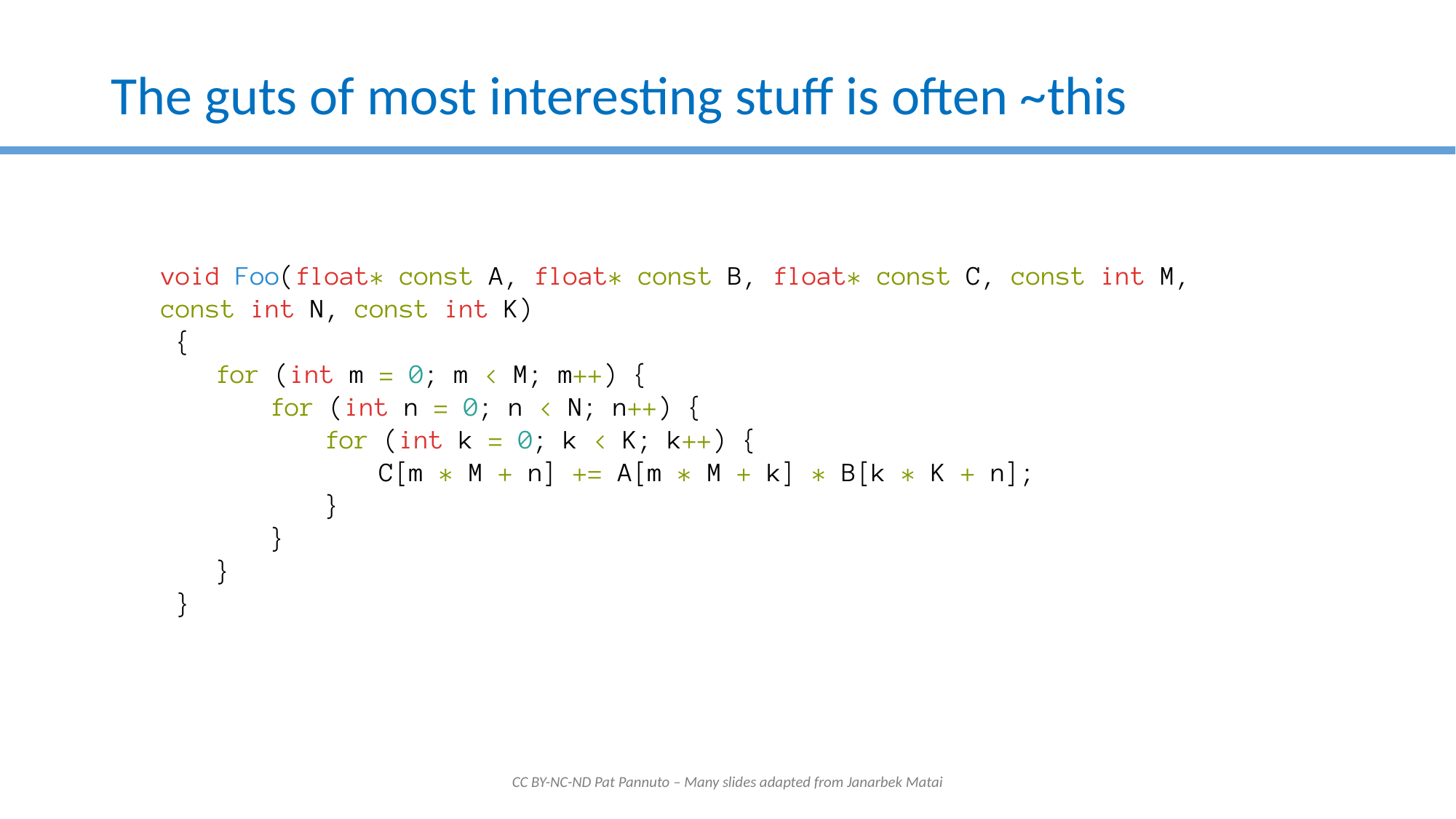

# The guts of most interesting stuff is often ~this
void Foo(float* const A, float* const B, float* const C, const int M, const int N, const int K)
 {
for (int m = 0; m < M; m++) {
for (int n = 0; n < N; n++) {
for (int k = 0; k < K; k++) {
C[m * M + n] += A[m * M + k] * B[k * K + n];
}
}
}
 }
CC BY-NC-ND Pat Pannuto – Many slides adapted from Janarbek Matai